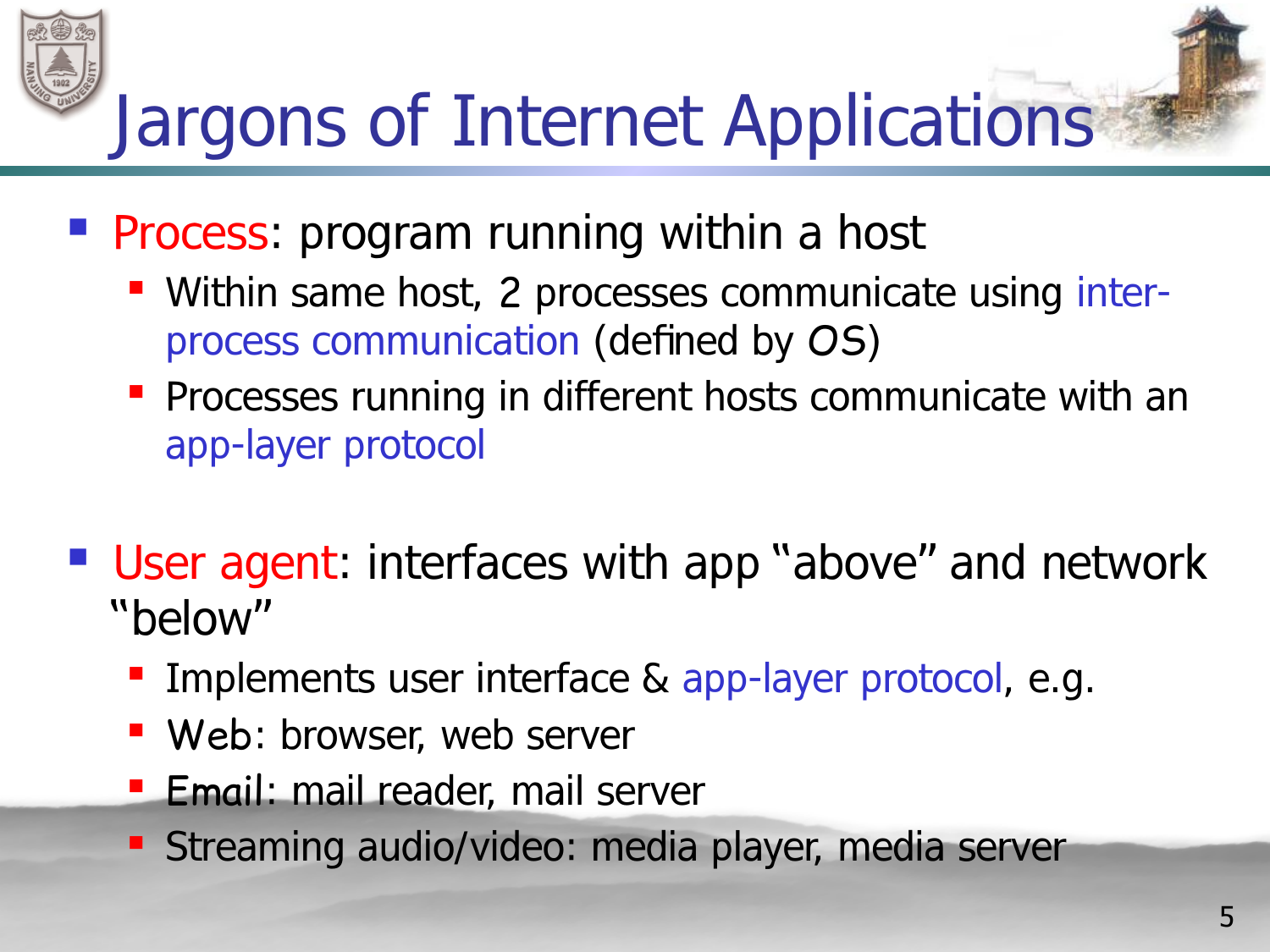

# Jargons of Internet Applications
Process: program running within a host
Within same host, 2 processes communicate using inter-process communication (defined by OS)
Processes running in different hosts communicate with an app-layer protocol

User agent: interfaces with app “above” and network “below”
Implements user interface & app-layer protocol, e.g.
Web: browser, web server
Email: mail reader, mail server
Streaming audio/video: media player, media server
5